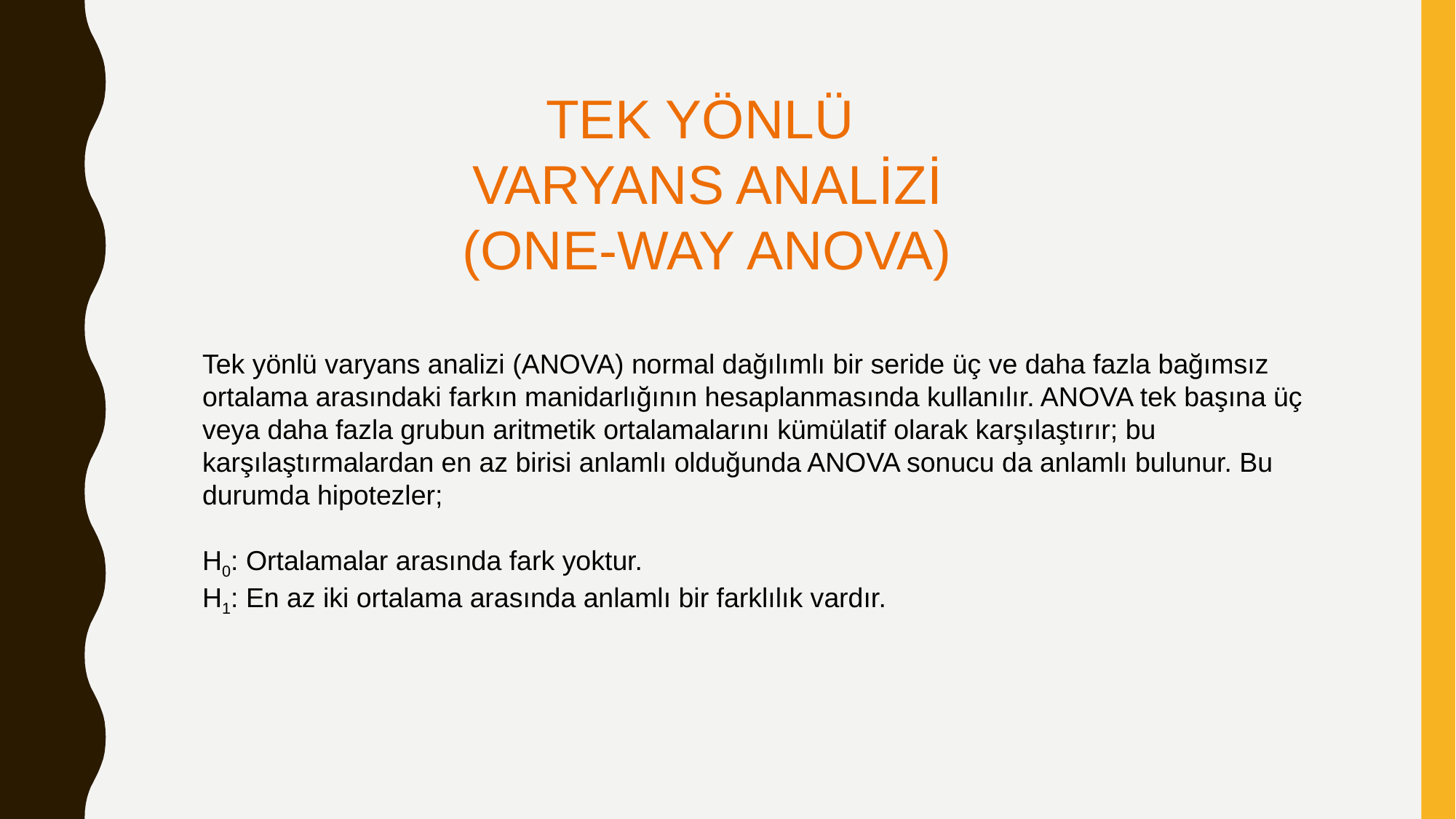

TEK YÖNLÜ
VARYANS ANALİZİ
(ONE-WAY ANOVA)
Tek yönlü varyans analizi (ANOVA) normal dağılımlı bir seride üç ve daha fazla bağımsız ortalama arasındaki farkın manidarlığının hesaplanmasında kullanılır. ANOVA tek başına üç veya daha fazla grubun aritmetik ortalamalarını kümülatif olarak karşılaştırır; bu karşılaştırmalardan en az birisi anlamlı olduğunda ANOVA sonucu da anlamlı bulunur. Bu durumda hipotezler;

H0: Ortalamalar arasında fark yoktur.
H1: En az iki ortalama arasında anlamlı bir farklılık vardır.